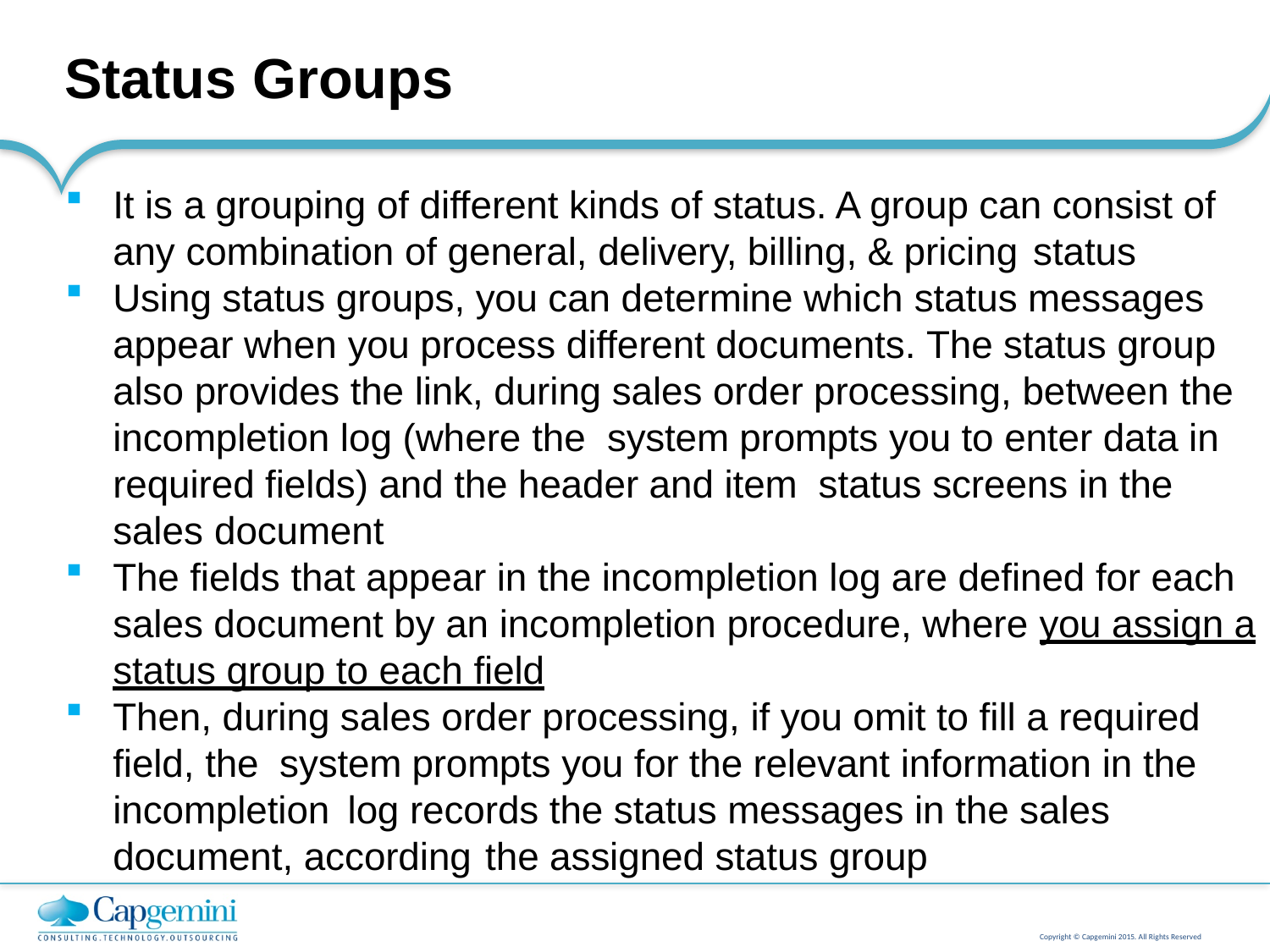

# Status Groups
It is a grouping of different kinds of status. A group can consist of any combination of general, delivery, billing, & pricing status
Using status groups, you can determine which status messages appear when you process different documents. The status group also provides the link, during sales order processing, between the incompletion log (where the  system prompts you to enter data in required fields) and the header and item  status screens in the sales document
The fields that appear in the incompletion log are defined for each sales document by an incompletion procedure, where you assign a status group to each field
Then, during sales order processing, if you omit to fill a required field, the  system prompts you for the relevant information in the incompletion log records the status messages in the sales document, according the assigned status group